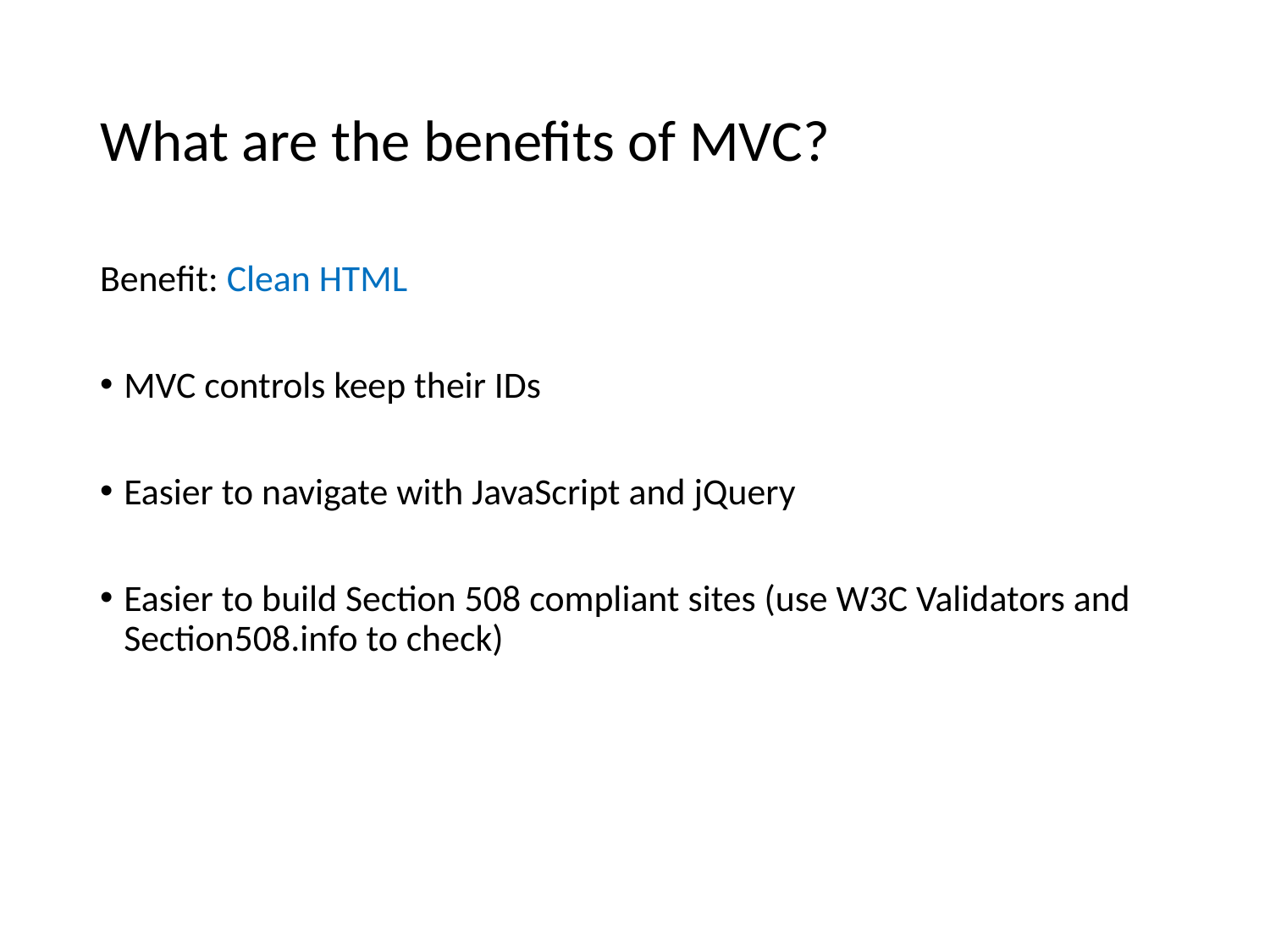

# What are the benefits of MVC?
Benefit: Clean HTML

MVC controls keep their IDs

Easier to navigate with JavaScript and jQuery

Easier to build Section 508 compliant sites (use W3C Validators and Section508.info to check)